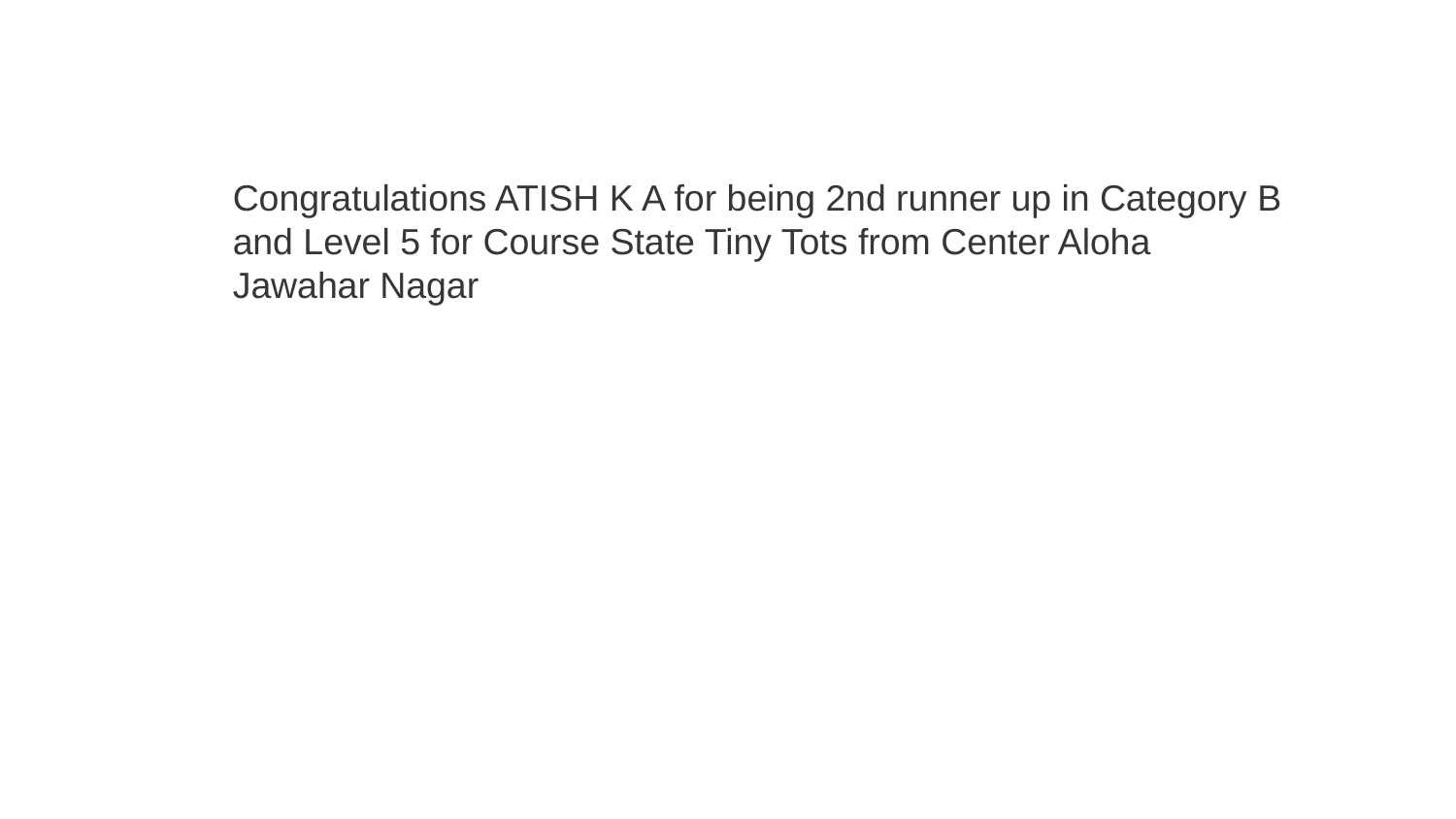

Congratulations ATISH K A for being 2nd runner up in Category B and Level 5 for Course State Tiny Tots from Center Aloha Jawahar Nagar